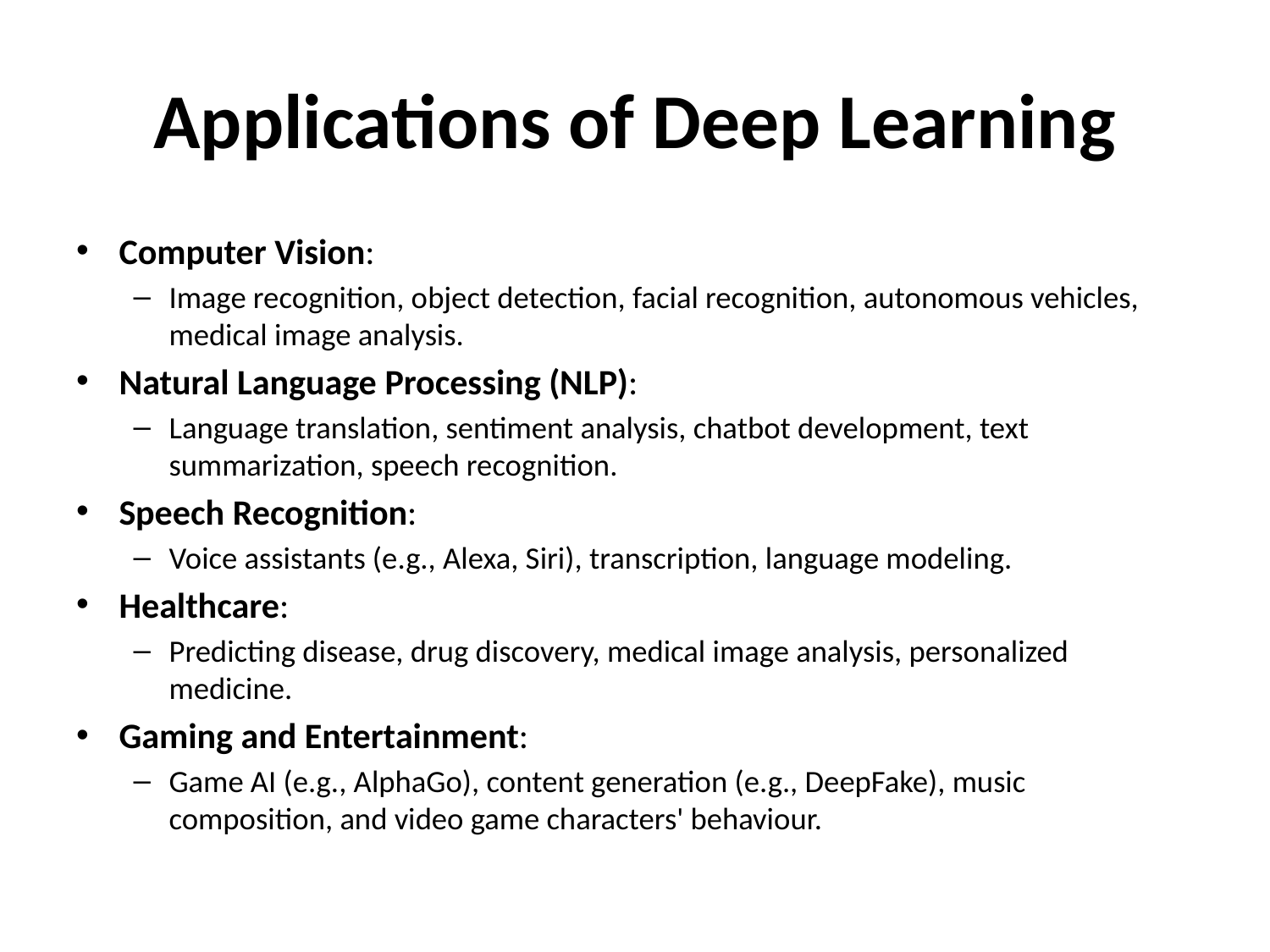

# Applications of Deep Learning
Computer Vision:
Image recognition, object detection, facial recognition, autonomous vehicles, medical image analysis.
Natural Language Processing (NLP):
Language translation, sentiment analysis, chatbot development, text summarization, speech recognition.
Speech Recognition:
Voice assistants (e.g., Alexa, Siri), transcription, language modeling.
Healthcare:
Predicting disease, drug discovery, medical image analysis, personalized medicine.
Gaming and Entertainment:
Game AI (e.g., AlphaGo), content generation (e.g., DeepFake), music composition, and video game characters' behaviour.